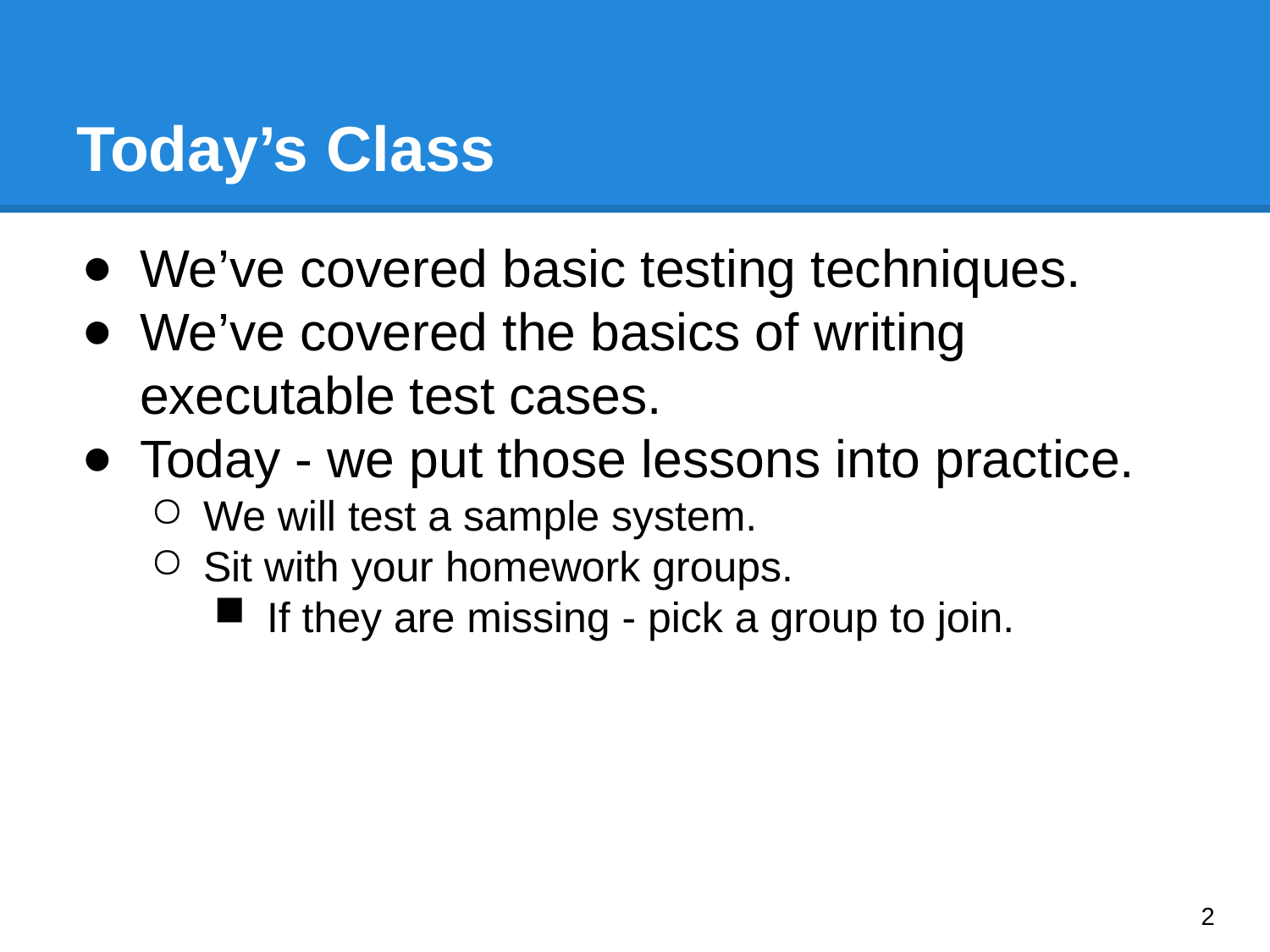

# Today’s Class
We’ve covered basic testing techniques.
We’ve covered the basics of writing executable test cases.
Today - we put those lessons into practice.
We will test a sample system.
Sit with your homework groups.
If they are missing - pick a group to join.
2